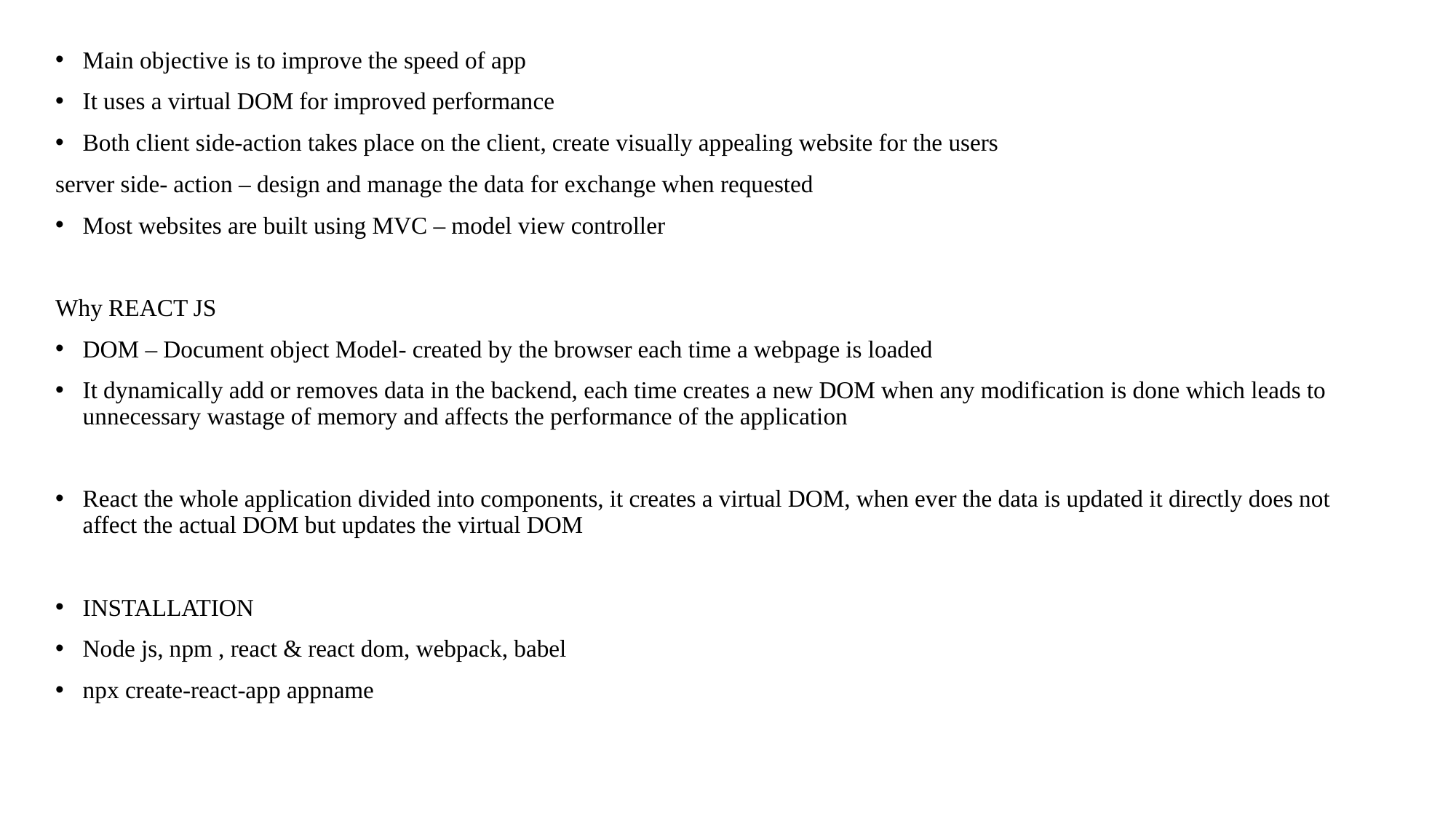

Main objective is to improve the speed of app
It uses a virtual DOM for improved performance
Both client side-action takes place on the client, create visually appealing website for the users
server side- action – design and manage the data for exchange when requested
Most websites are built using MVC – model view controller

Why REACT JS
DOM – Document object Model- created by the browser each time a webpage is loaded
It dynamically add or removes data in the backend, each time creates a new DOM when any modification is done which leads to unnecessary wastage of memory and affects the performance of the application

React the whole application divided into components, it creates a virtual DOM, when ever the data is updated it directly does not affect the actual DOM but updates the virtual DOM

INSTALLATION
Node js, npm , react & react dom, webpack, babel
npx create-react-app appname